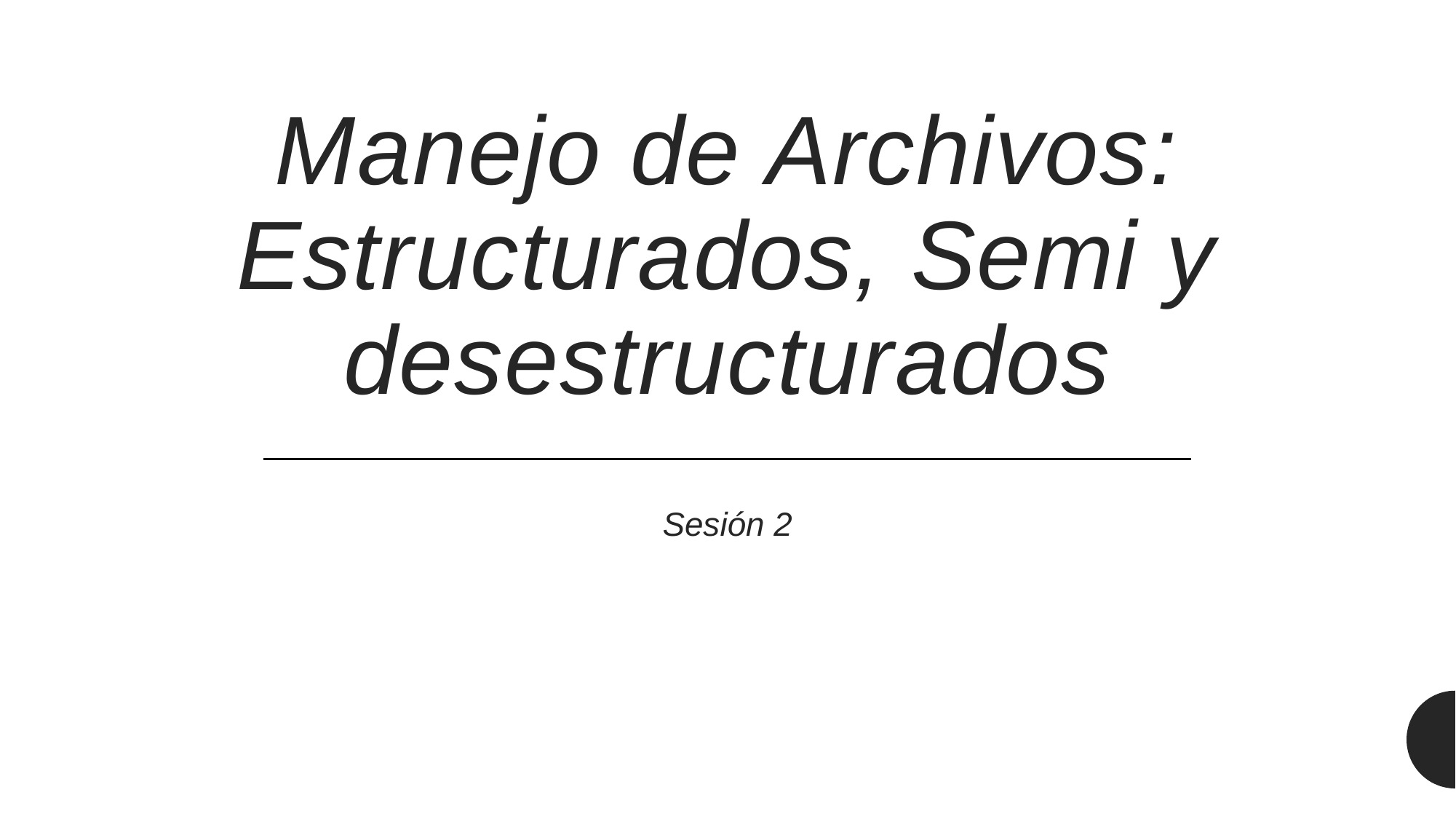

# Manejo de Archivos: Estructurados, Semi y desestructurados
Sesión 2